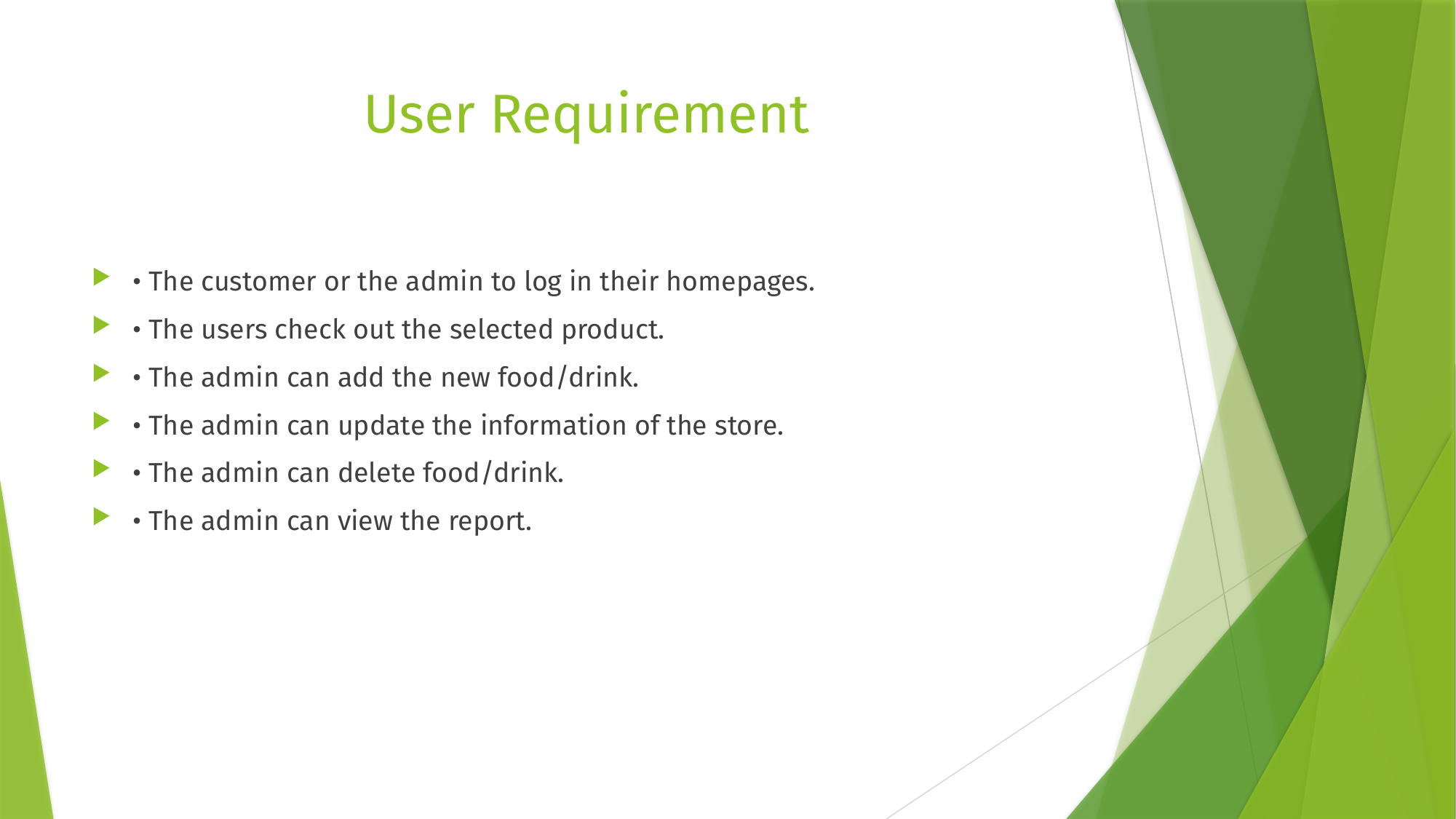

# User Requirement
• The customer or the admin to log in their homepages.
• The users check out the selected product.
• The admin can add the new food/drink.
• The admin can update the information of the store.
• The admin can delete food/drink.
• The admin can view the report.